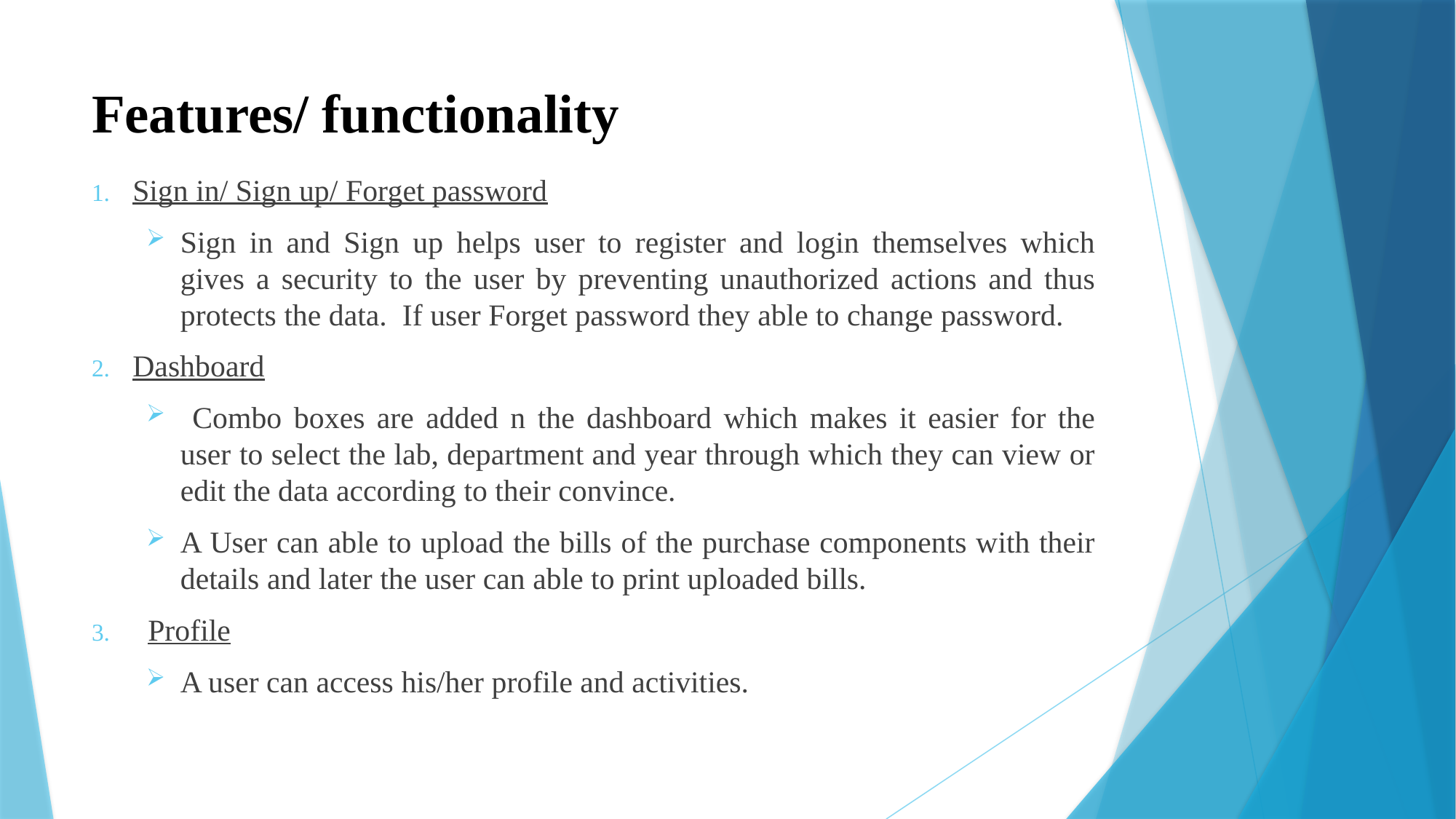

# Features/ functionality
Sign in/ Sign up/ Forget password
Sign in and Sign up helps user to register and login themselves which gives a security to the user by preventing unauthorized actions and thus protects the data.  If user Forget password they able to change password.
Dashboard
 Combo boxes are added n the dashboard which makes it easier for the user to select the lab, department and year through which they can view or edit the data according to their convince.
A User can able to upload the bills of the purchase components with their details and later the user can able to print uploaded bills.
  Profile
A user can access his/her profile and activities.